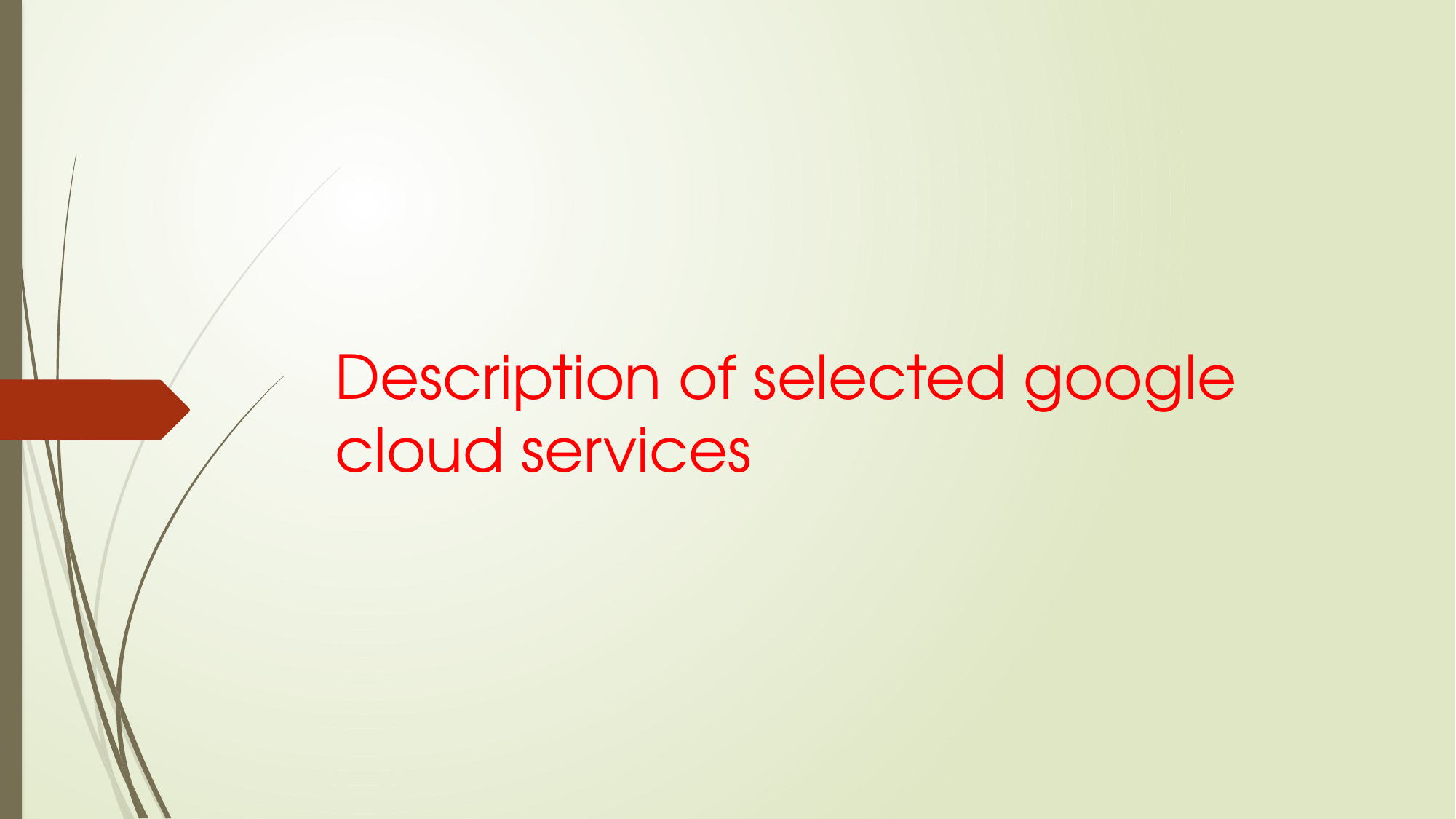

# Description of selected google cloud services